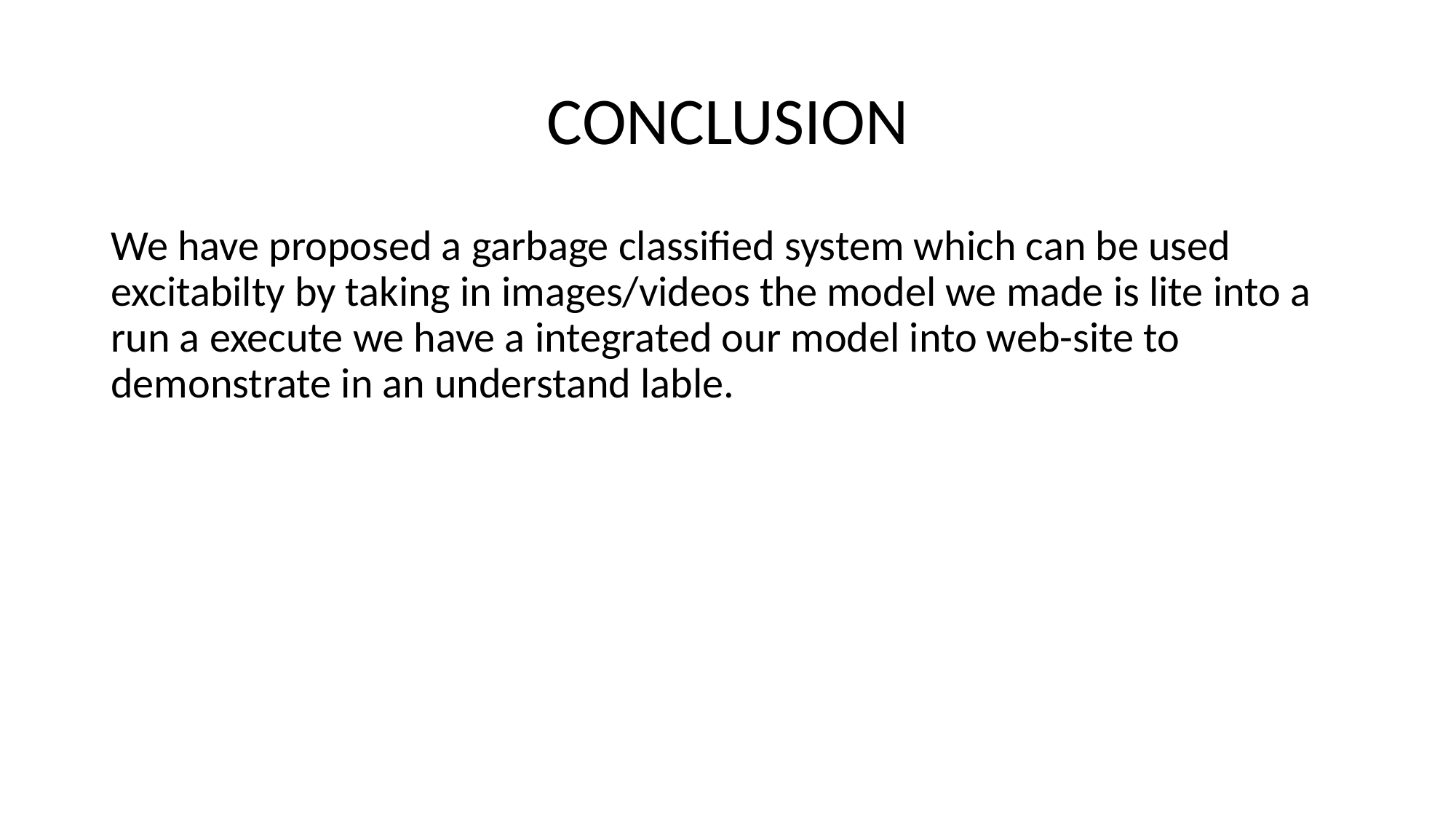

# CONCLUSION
We have proposed a garbage classified system which can be used excitabilty by taking in images/videos the model we made is lite into a run a execute we have a integrated our model into web-site to demonstrate in an understand lable.